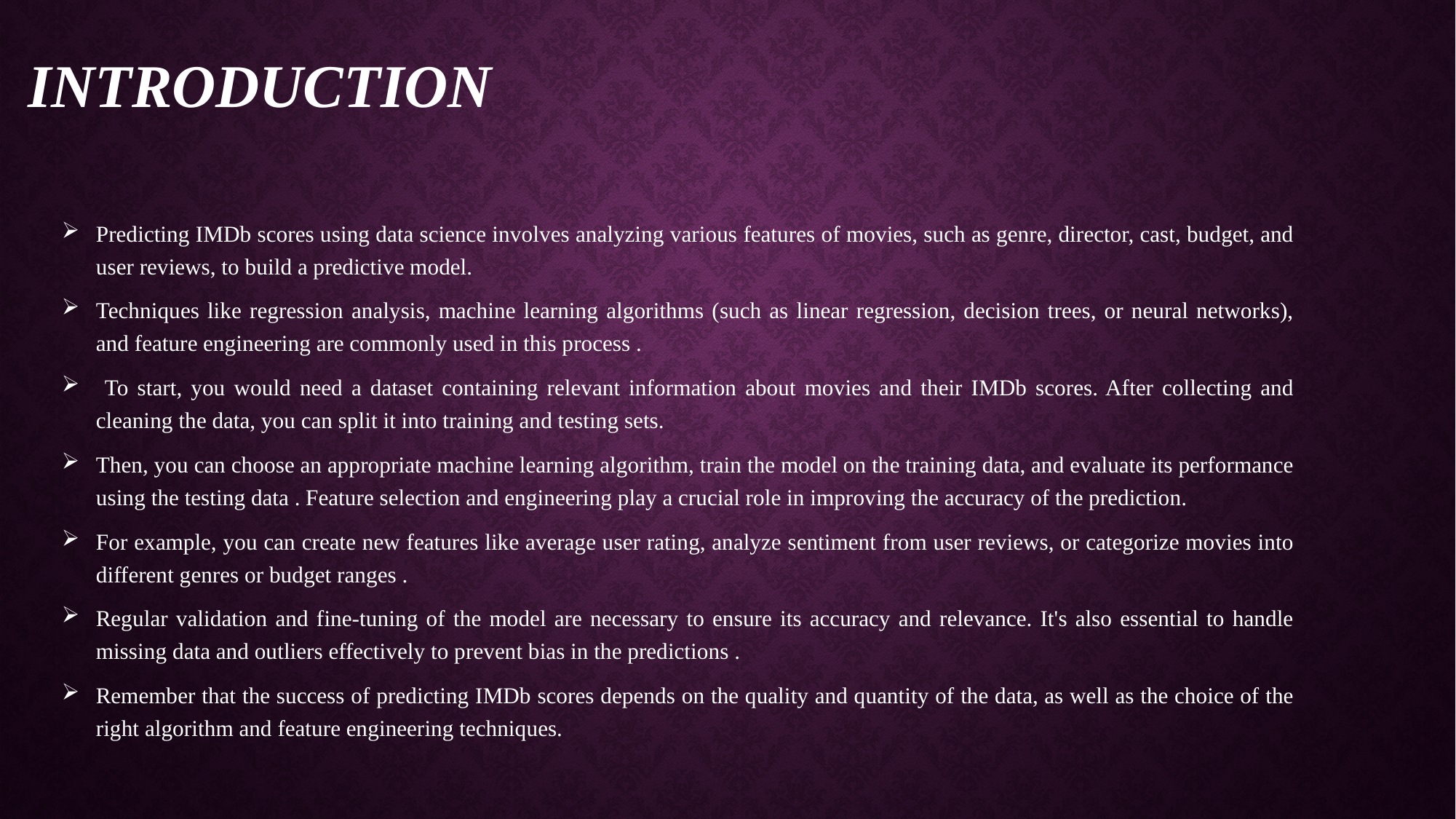

# Introduction
Predicting IMDb scores using data science involves analyzing various features of movies, such as genre, director, cast, budget, and user reviews, to build a predictive model.
Techniques like regression analysis, machine learning algorithms (such as linear regression, decision trees, or neural networks), and feature engineering are commonly used in this process .
 To start, you would need a dataset containing relevant information about movies and their IMDb scores. After collecting and cleaning the data, you can split it into training and testing sets.
Then, you can choose an appropriate machine learning algorithm, train the model on the training data, and evaluate its performance using the testing data . Feature selection and engineering play a crucial role in improving the accuracy of the prediction.
For example, you can create new features like average user rating, analyze sentiment from user reviews, or categorize movies into different genres or budget ranges .
Regular validation and fine-tuning of the model are necessary to ensure its accuracy and relevance. It's also essential to handle missing data and outliers effectively to prevent bias in the predictions .
Remember that the success of predicting IMDb scores depends on the quality and quantity of the data, as well as the choice of the right algorithm and feature engineering techniques.